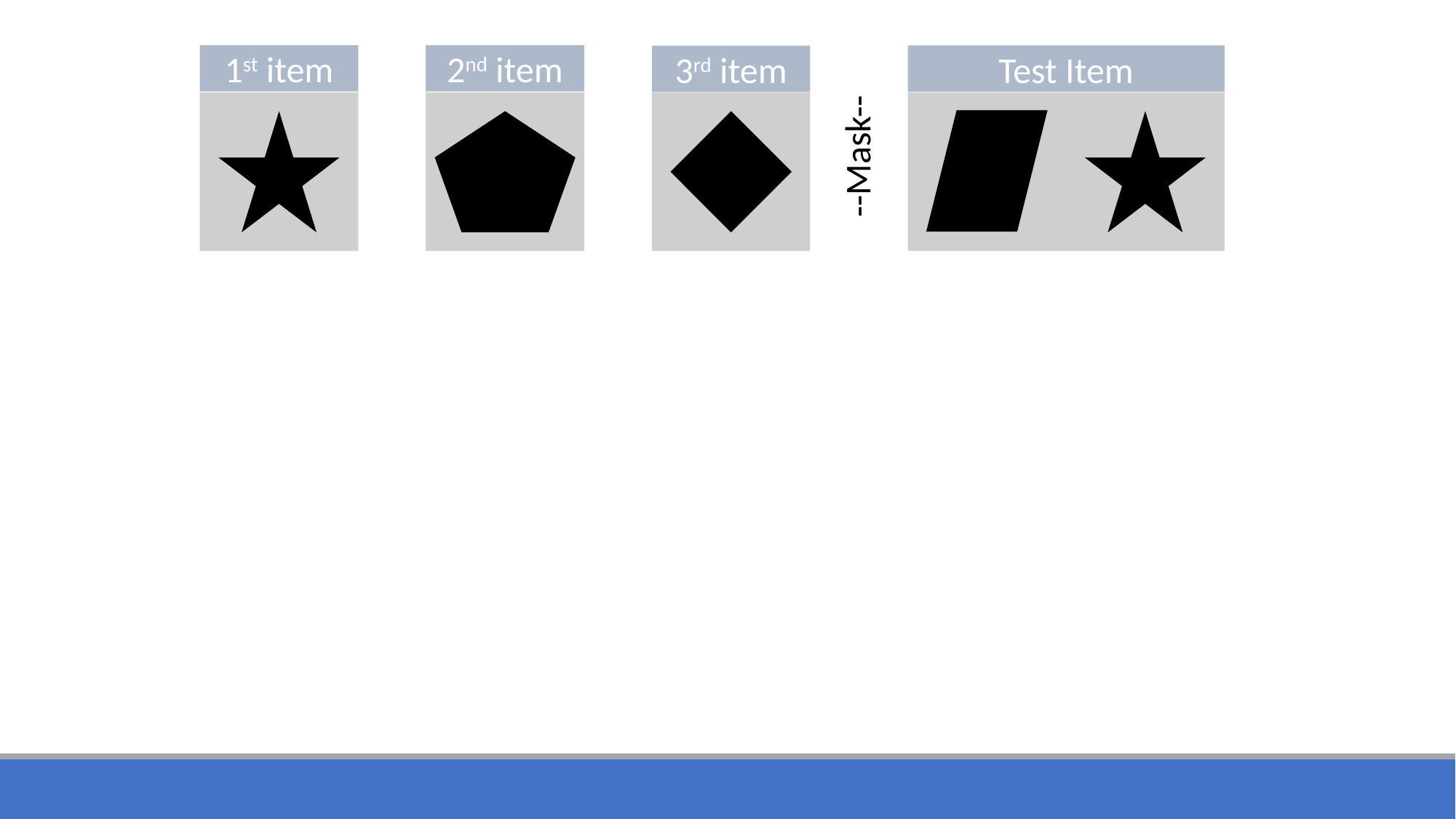

1st item
2nd item
Test Item
3rd item

--Mask--